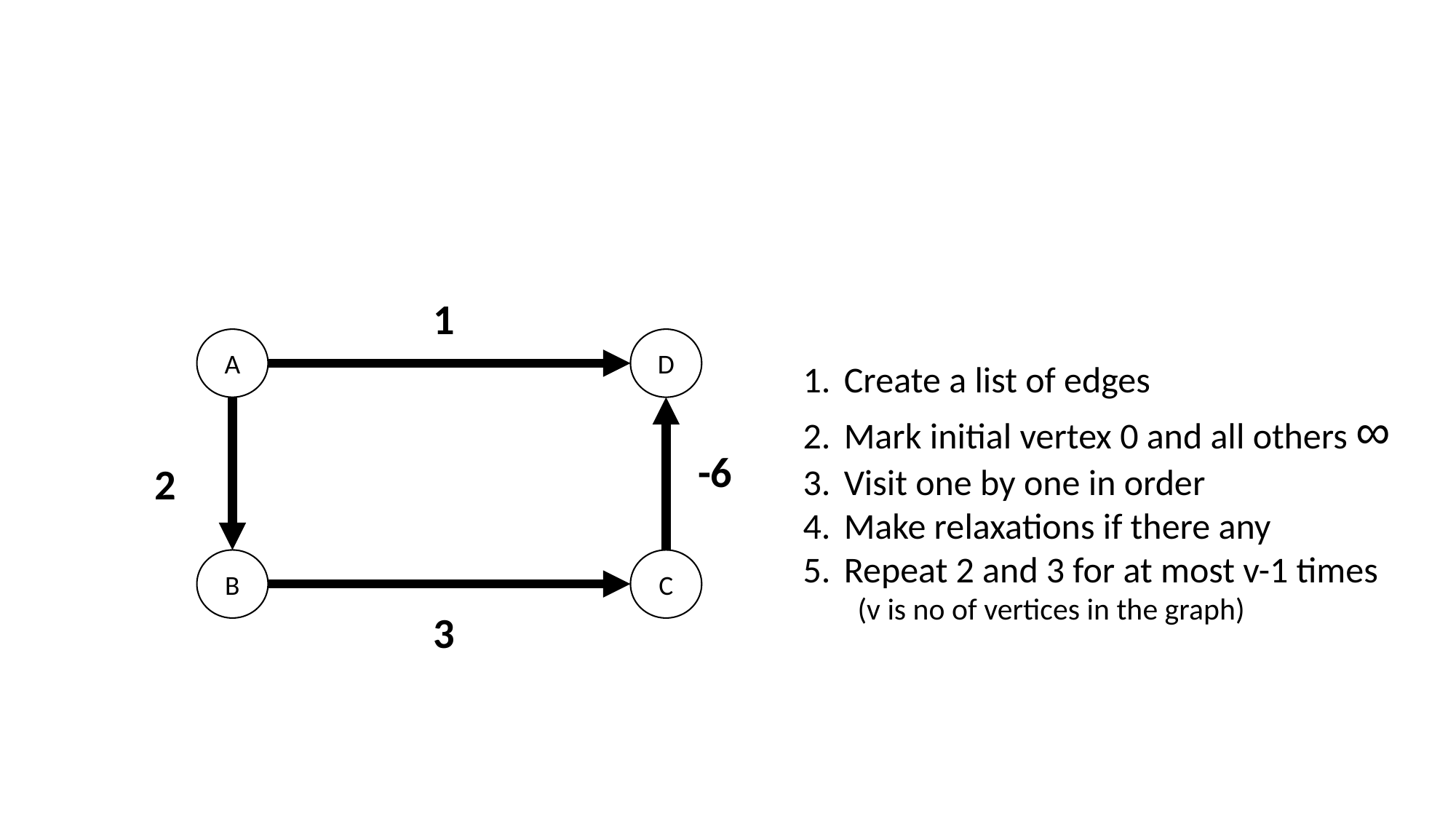

1
A
D
Create a list of edges
Mark initial vertex 0 and all others ∞
Visit one by one in order
Make relaxations if there any
Repeat 2 and 3 for at most v-1 times
(v is no of vertices in the graph)
-6
2
B
C
3